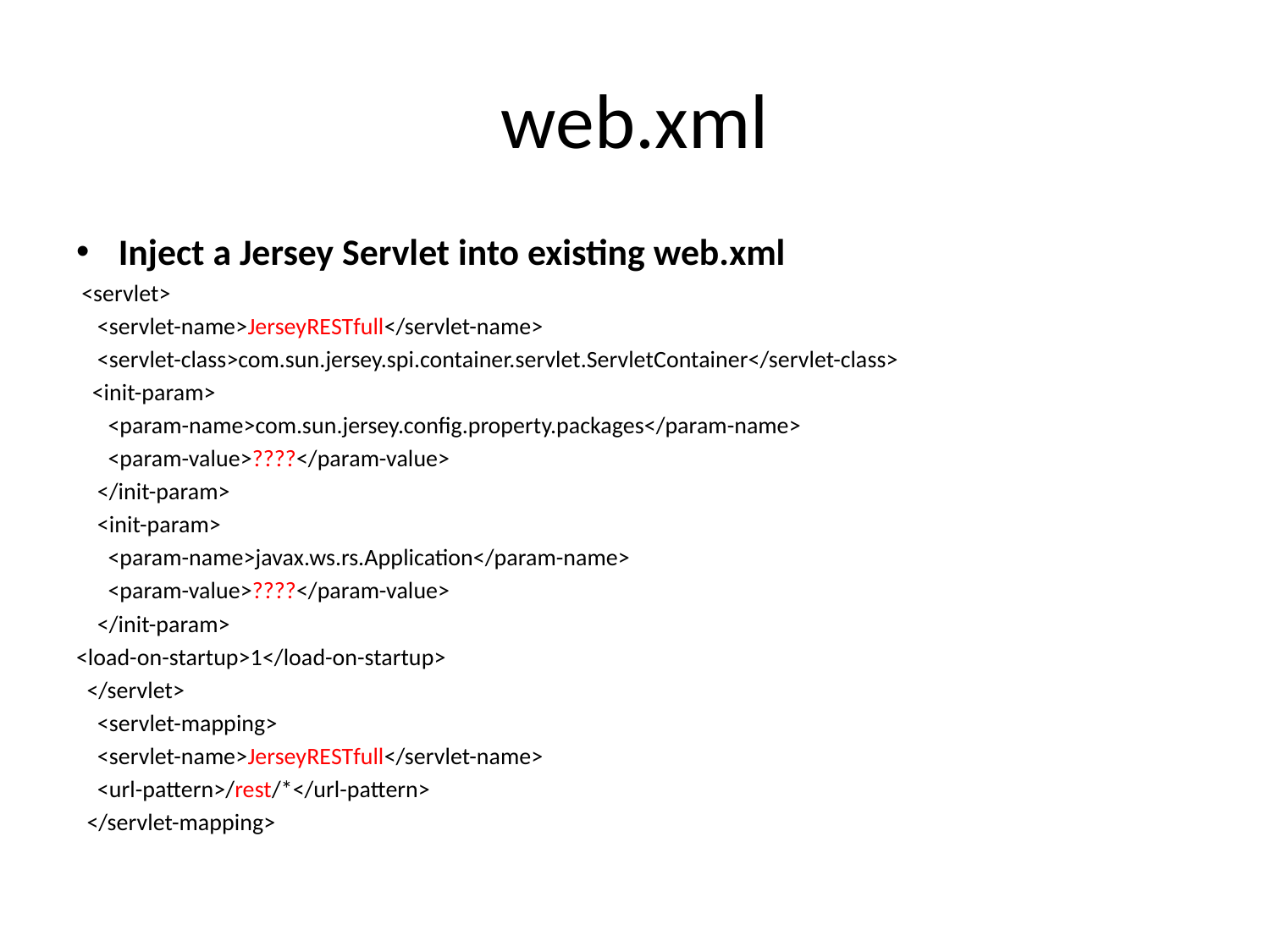

# web.xml
Inject a Jersey Servlet into existing web.xml
 <servlet>
    <servlet-name>JerseyRESTfull</servlet-name>
    <servlet-class>com.sun.jersey.spi.container.servlet.ServletContainer</servlet-class>
   <init-param>
      <param-name>com.sun.jersey.config.property.packages</param-name>
      <param-value>????</param-value>
    </init-param>
    <init-param>
      <param-name>javax.ws.rs.Application</param-name>
      <param-value>????</param-value>
    </init-param>
<load-on-startup>1</load-on-startup>
  </servlet>
    <servlet-mapping>
    <servlet-name>JerseyRESTfull</servlet-name>
    <url-pattern>/rest/*</url-pattern>
  </servlet-mapping>